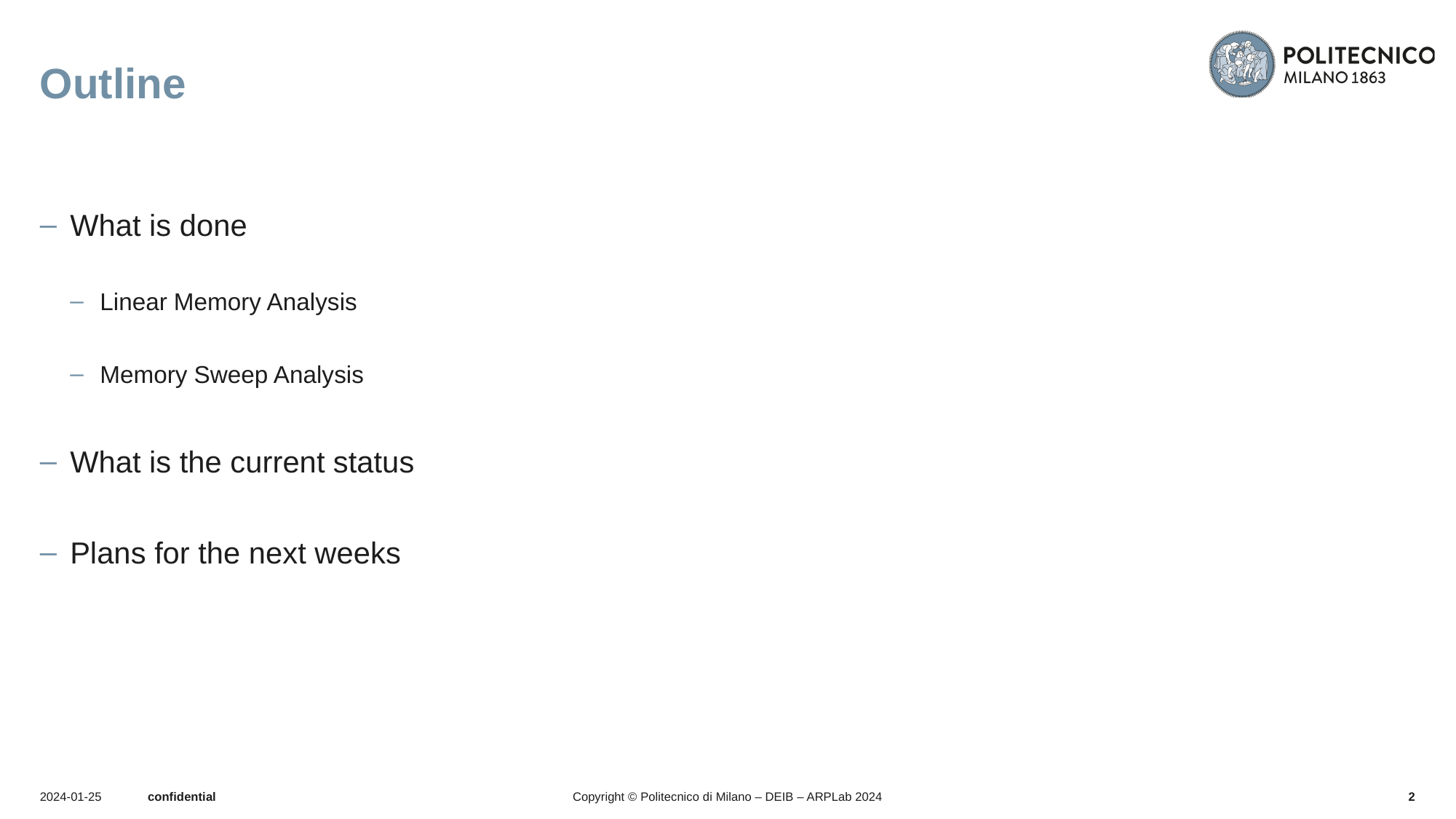

# Outline
What is done
Linear Memory Analysis
Memory Sweep Analysis
What is the current status
Plans for the next weeks